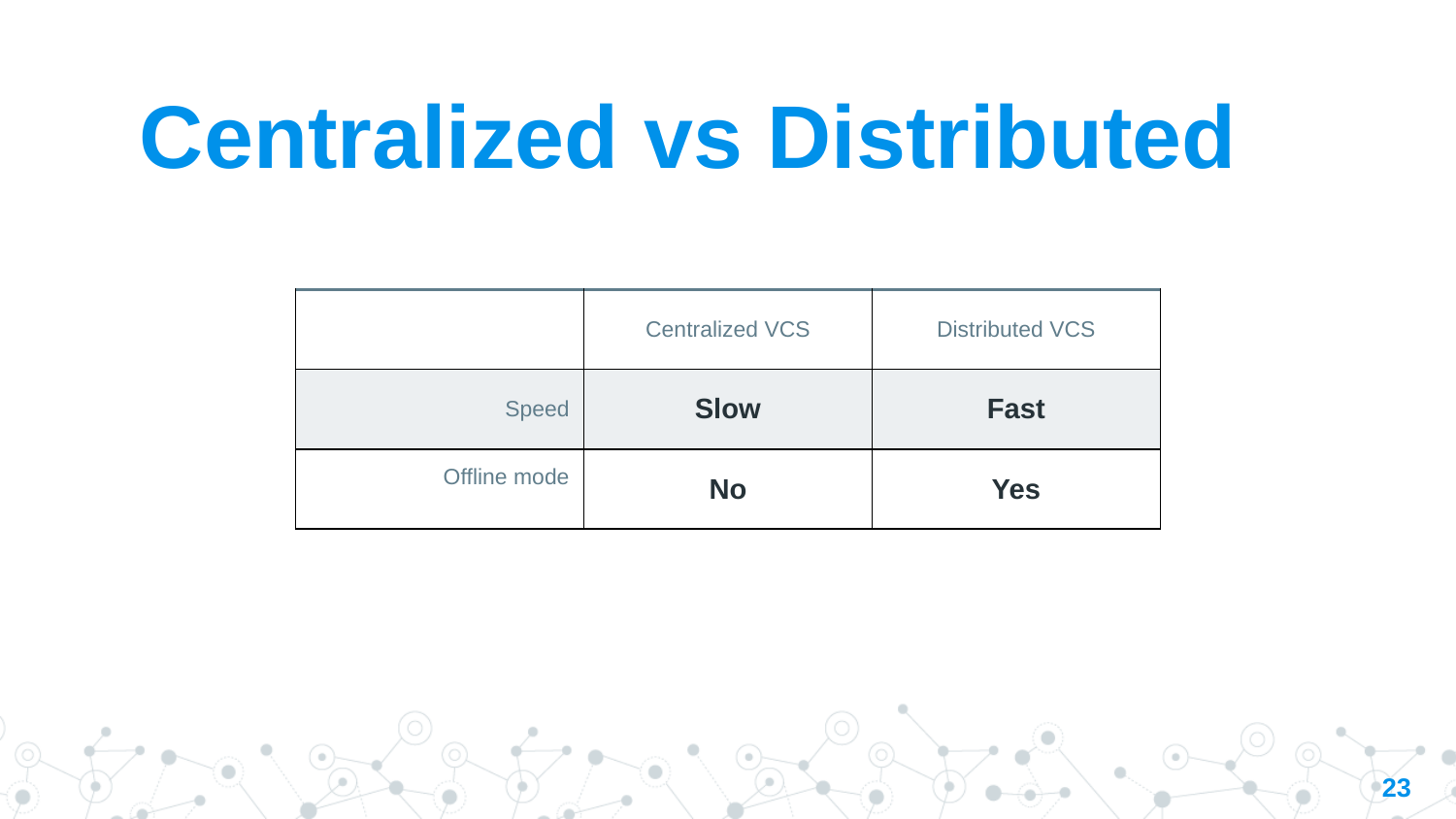

# Centralized vs Distributed
|  | Centralized VCS | Distributed VCS |
| --- | --- | --- |
| Speed | Slow | Fast |
| Offline mode | No | Yes |
23